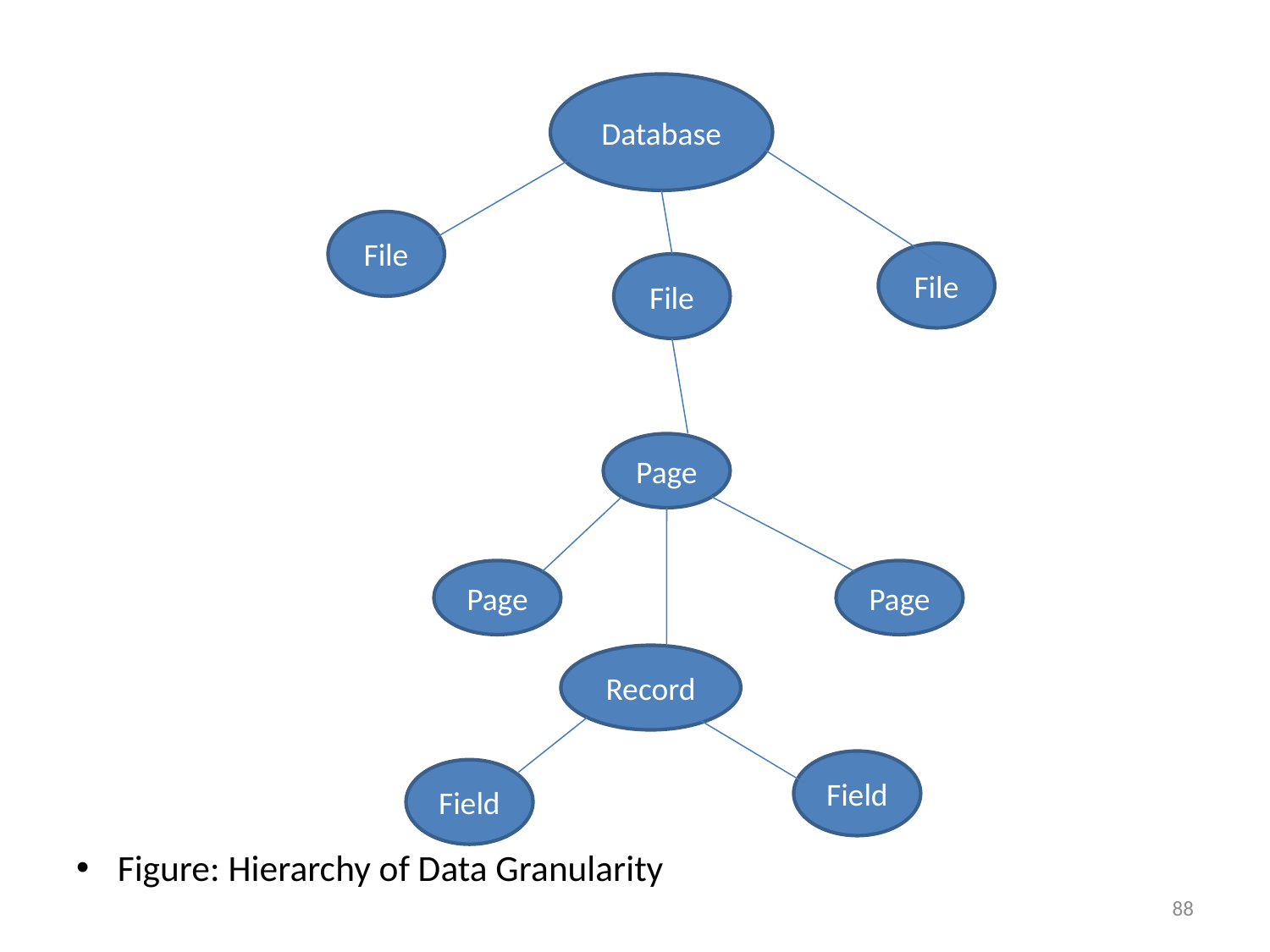

Figure: Hierarchy of Data Granularity
Database
File
File
File
Page
Page
Page
Record
Field
Field
88